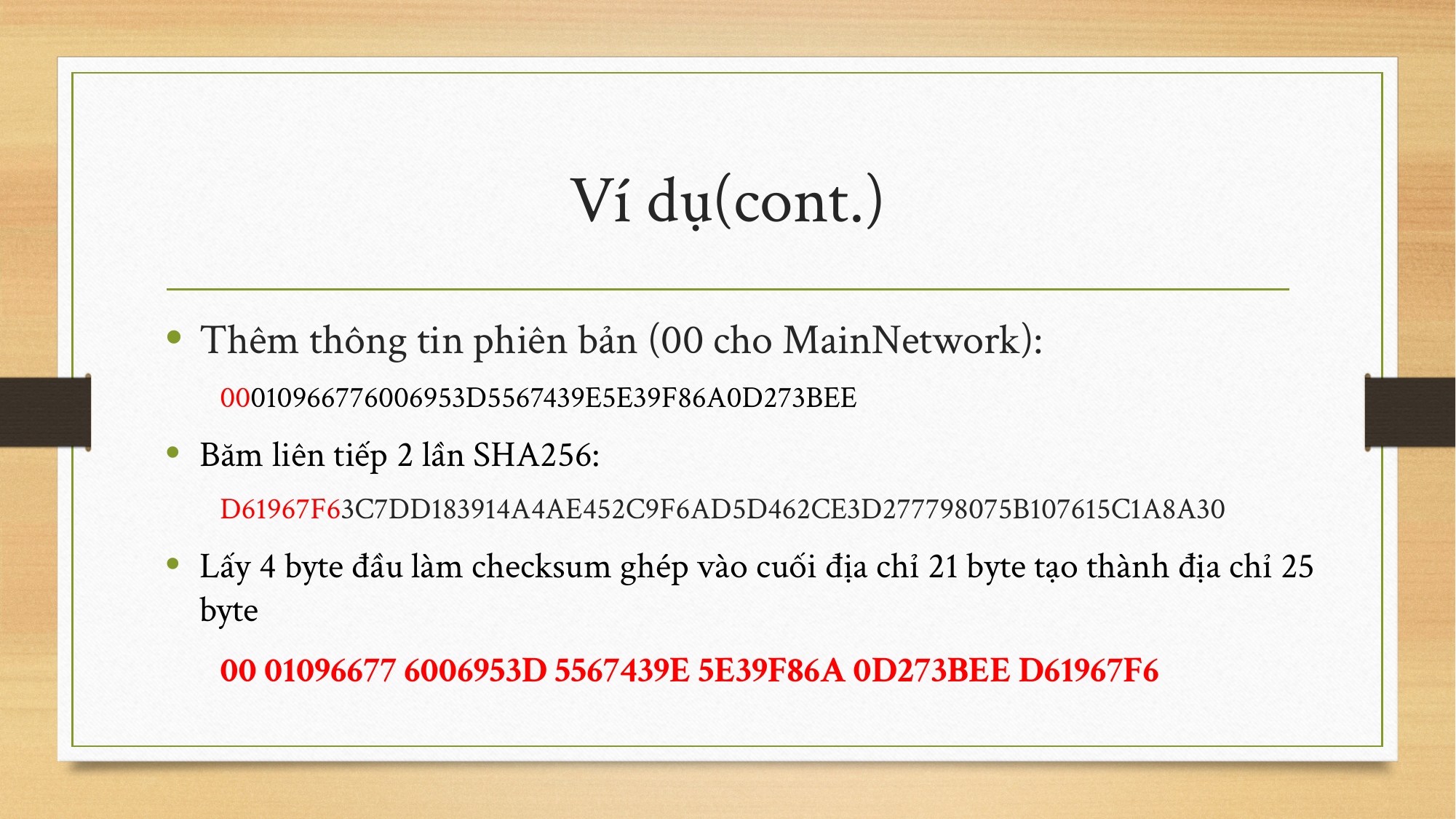

# Ví dụ(cont.)
Thêm thông tin phiên bản (00 cho MainNetwork):
00010966776006953d5567439e5e39f86a0d273bee
Băm liên tiếp 2 lần SHA256:
d61967f63c7dd183914a4ae452c9f6ad5d462ce3d277798075b107615c1a8a30
Lấy 4 byte đầu làm checksum ghép vào cuối địa chỉ 21 byte tạo thành địa chỉ 25 byte
00 01096677 6006953d 5567439e 5e39f86a 0d273bee d61967f6